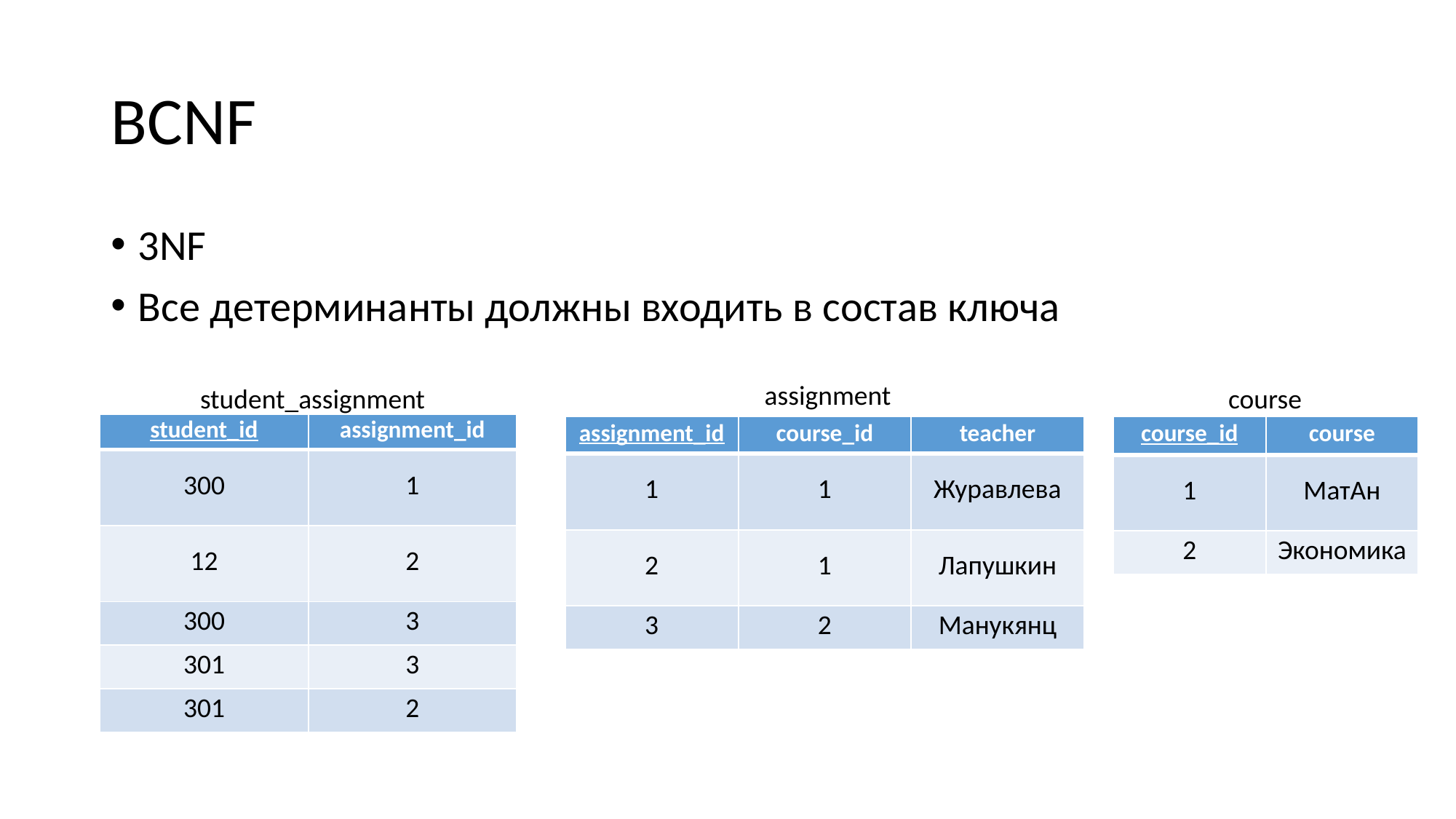

# BCNF
3NF
Все детерминанты должны входить в состав ключа

assignment
student_assignment
course
| student\_id | assignment\_id |
| --- | --- |
| 300 | 1 |
| 12 | 2 |
| 300 | 3 |
| 301 | 3 |
| 301 | 2 |
| course\_id | course |
| --- | --- |
| 1 | МатАн |
| 2 | Экономика |
| assignment\_id | course\_id | teacher |
| --- | --- | --- |
| 1 | 1 | Журавлева |
| 2 | 1 | Лапушкин |
| 3 | 2 | Манукянц |